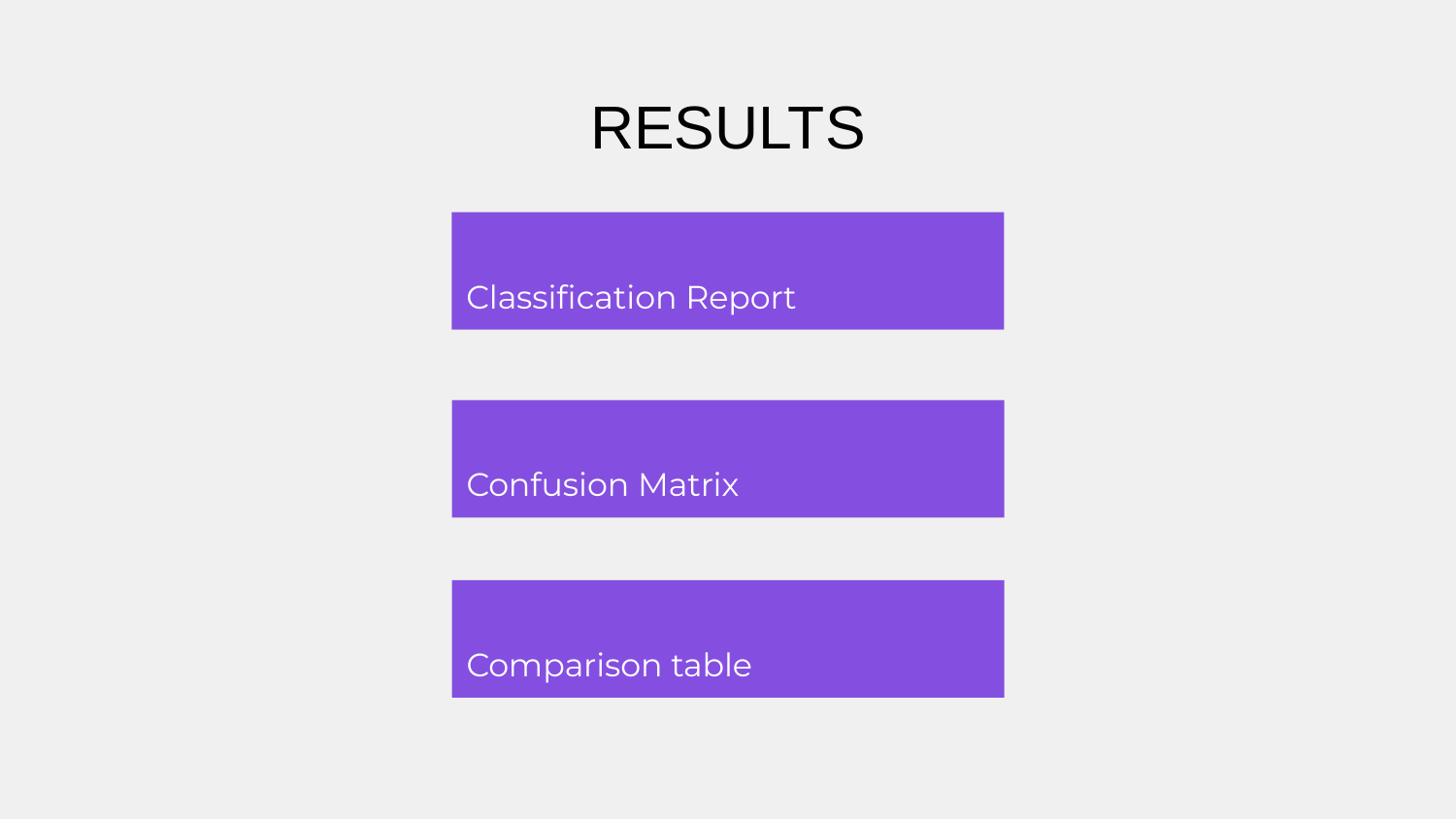

# RESULTS
Classification Report
Confusion Matrix
Comparison table